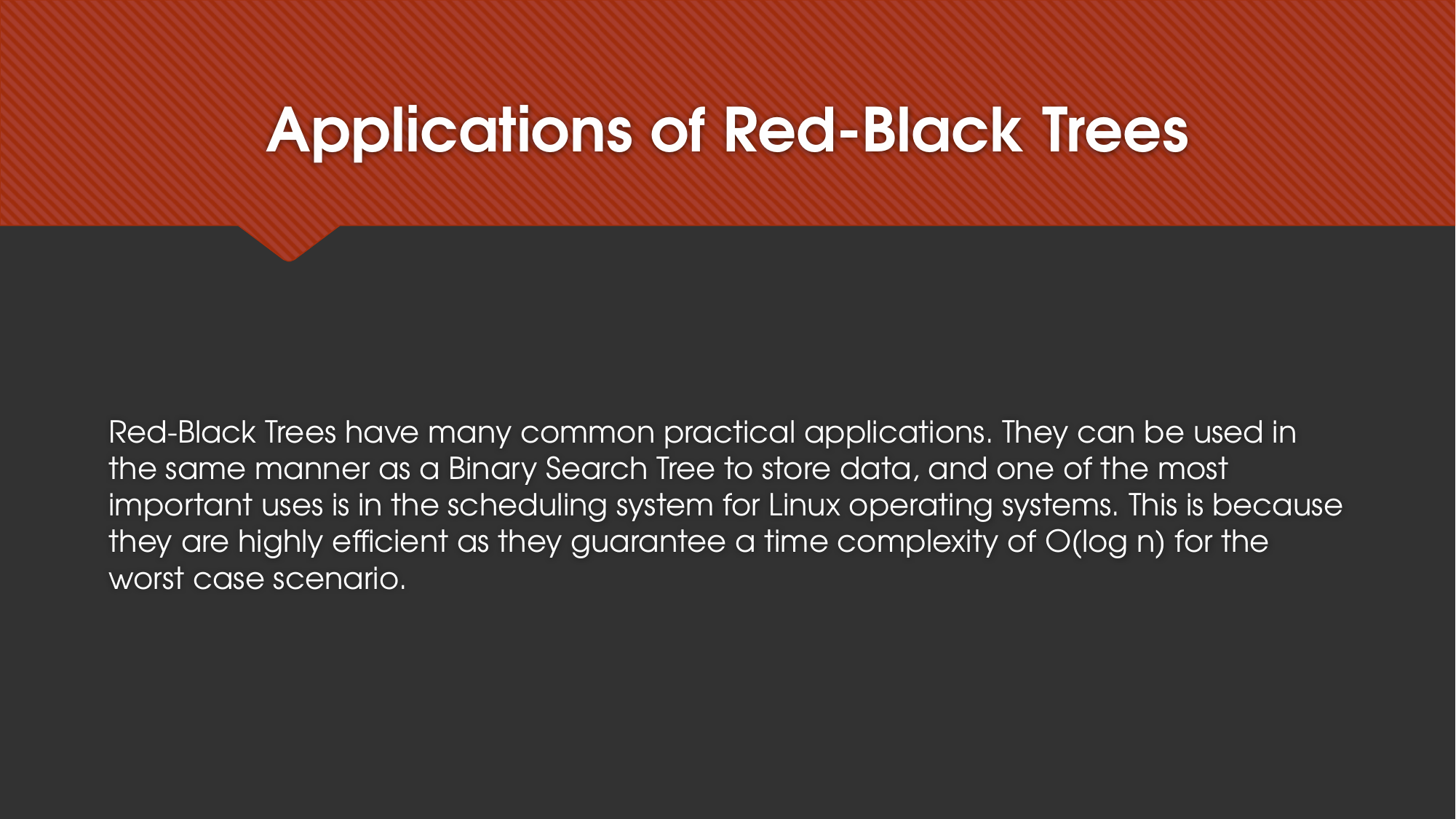

# Applications of Red-Black Trees
Red-Black Trees have many common practical applications. They can be used in the same manner as a Binary Search Tree to store data, and one of the most important uses is in the scheduling system for Linux operating systems. This is because they are highly efficient as they guarantee a time complexity of O(log n) for the worst case scenario.